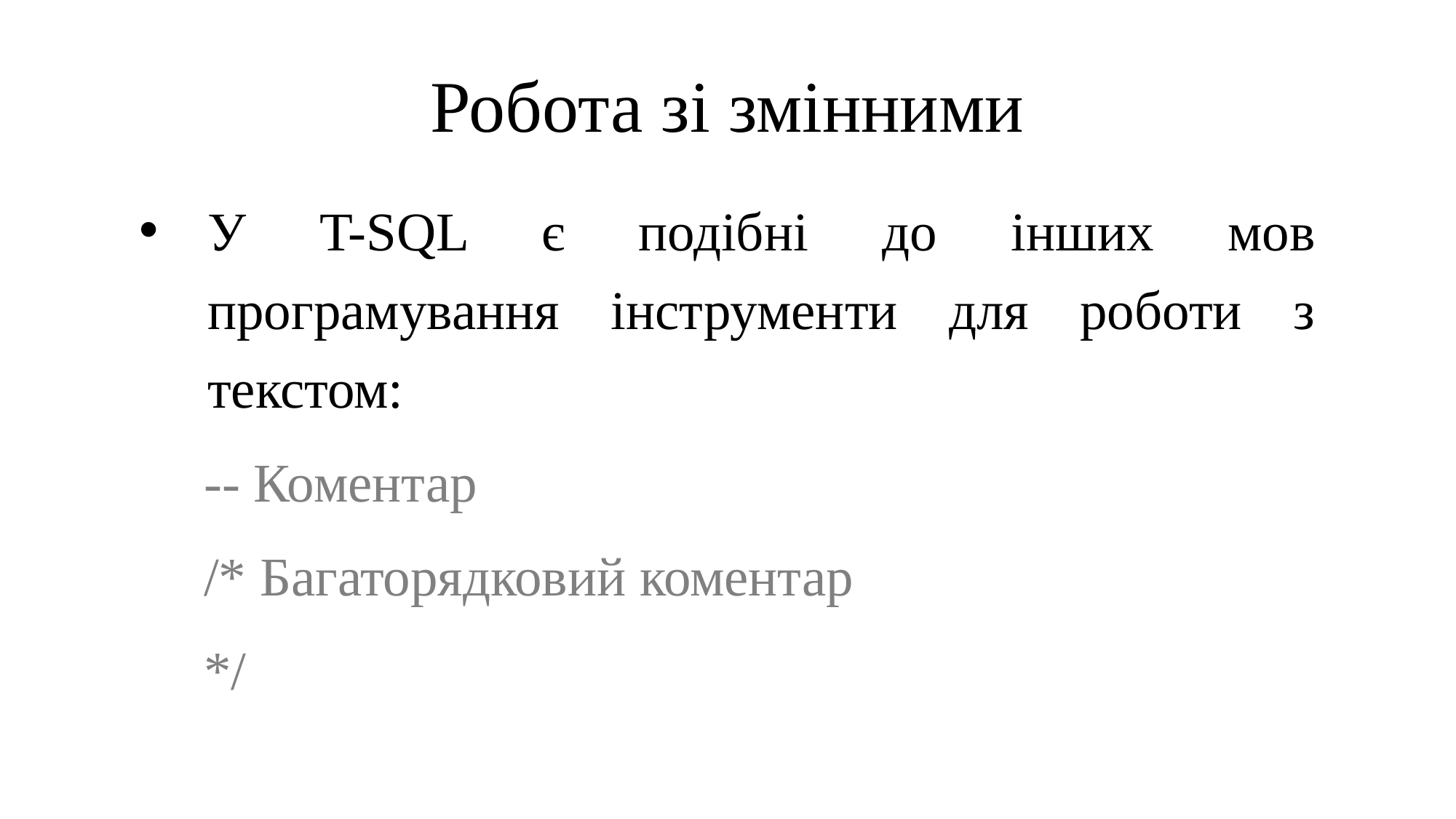

# Робота зі змінними
У T-SQL є подібні до інших мов програмування інструменти для роботи з текстом:
-- Коментар
/* Багаторядковий коментар
*/